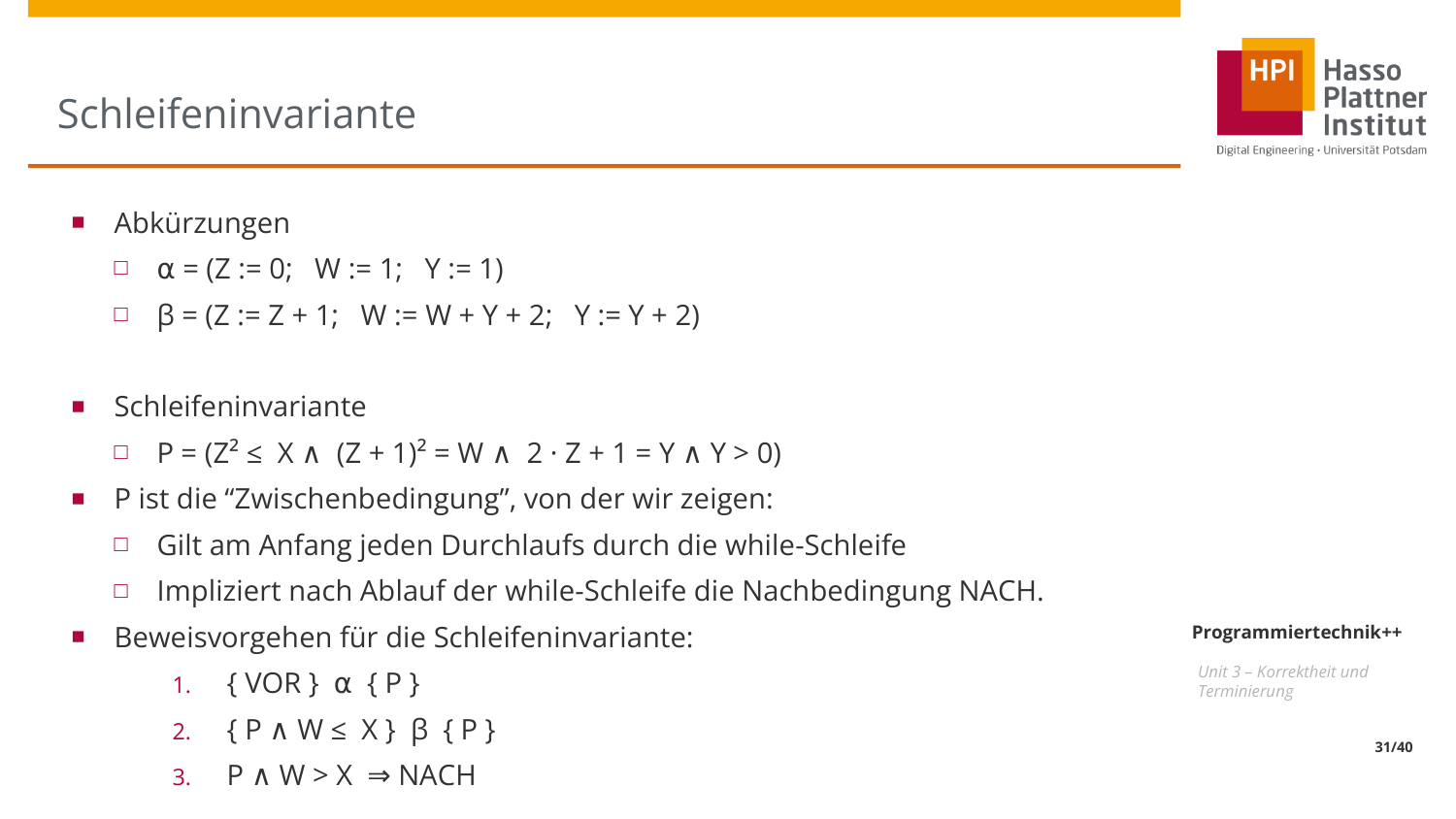

# Schleifeninvariante
Abkürzungen
⍺ = (Z := 0;   W := 1;   Y := 1)
β = (Z := Z + 1;   W := W + Y + 2;   Y := Y + 2)

Schleifeninvariante
P = (Z² ≤  X ∧  (Z + 1)² = W ∧  2 · Z + 1 = Y ∧ Y > 0)
P ist die “Zwischenbedingung”, von der wir zeigen:
Gilt am Anfang jeden Durchlaufs durch die while-Schleife
Impliziert nach Ablauf der while-Schleife die Nachbedingung NACH.
Beweisvorgehen für die Schleifeninvariante:
{ VOR }  ⍺  { P }
{ P ∧ W ≤  X }  β  { P }
P ∧ W > X  ⇒ NACH